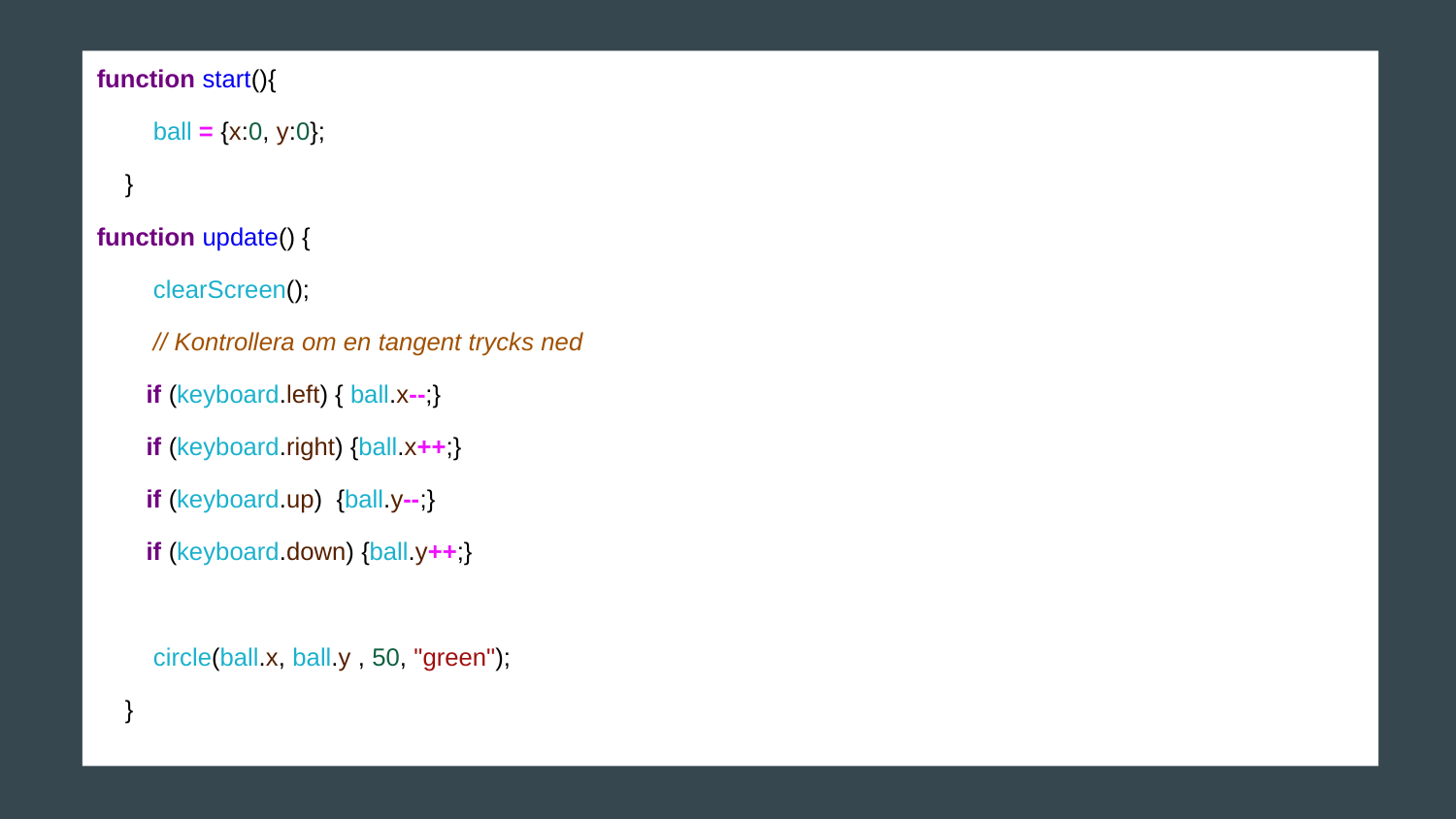

function start(){
        ball = {x:0, y:0};
    }
function update() {
        clearScreen();
        // Kontrollera om en tangent trycks ned
       if (keyboard.left) { ball.x--;}
       if (keyboard.right) {ball.x++;}
       if (keyboard.up)  {ball.y--;}
       if (keyboard.down) {ball.y++;}

        circle(ball.x, ball.y , 50, "green");
    }